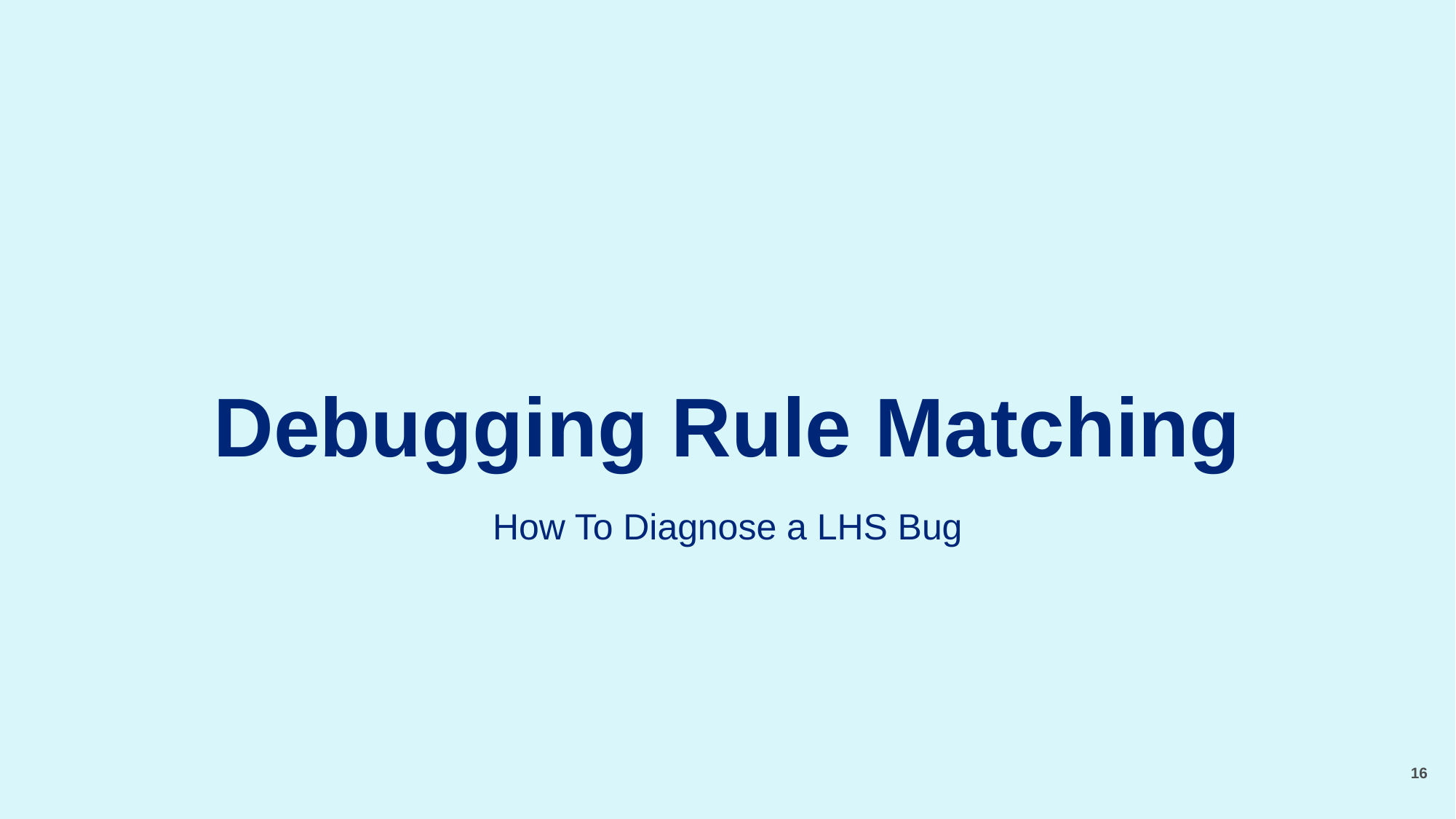

# Debugging Rule Matching
How To Diagnose a LHS Bug